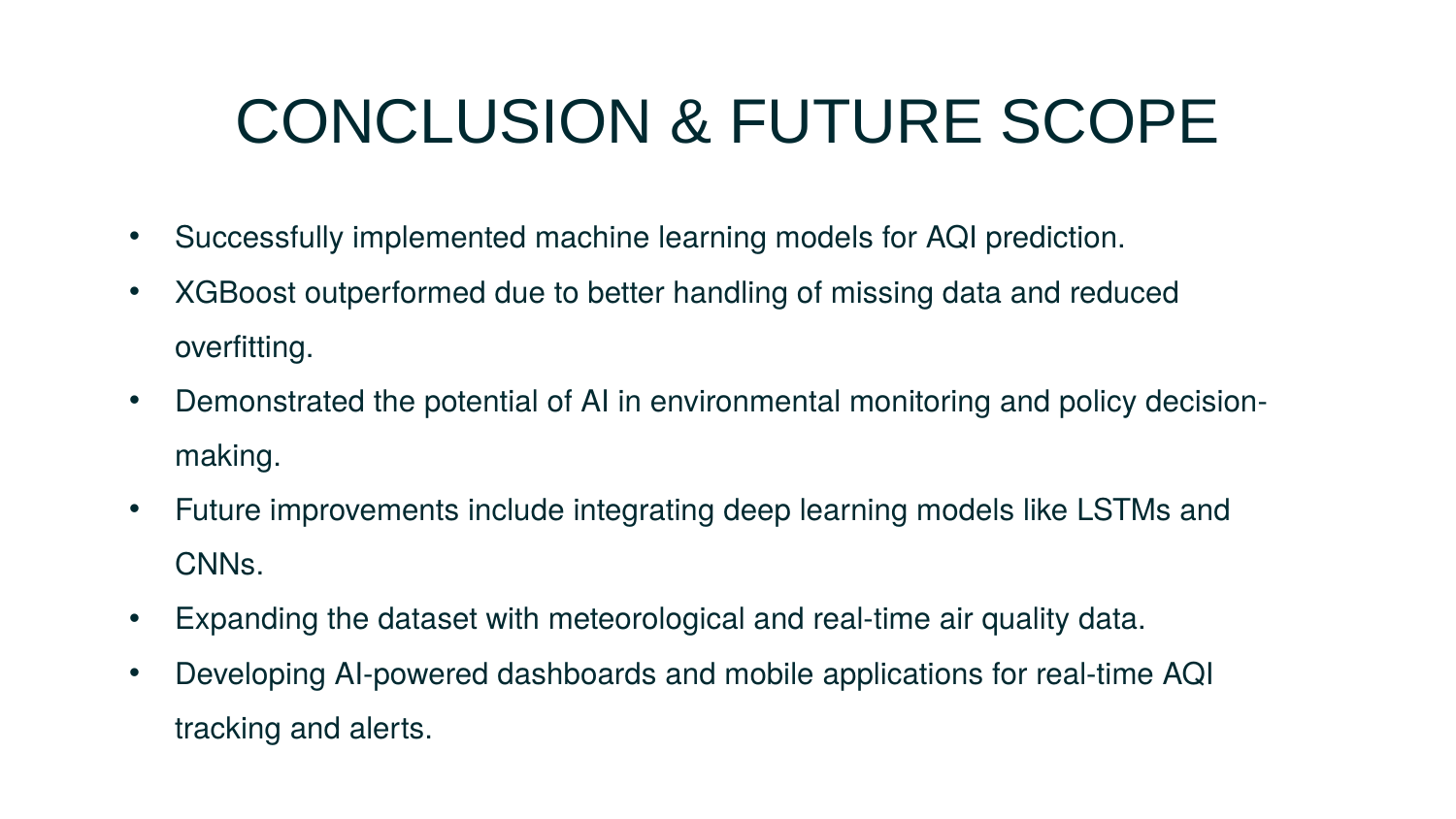

CONCLUSION & FUTURE SCOPE

Successfully implemented machine learning models for AQI prediction.
XGBoost outperformed due to better handling of missing data and reduced overfitting.
Demonstrated the potential of AI in environmental monitoring and policy decision-making.
Future improvements include integrating deep learning models like LSTMs and CNNs.
Expanding the dataset with meteorological and real-time air quality data.
Developing AI-powered dashboards and mobile applications for real-time AQI tracking and alerts.